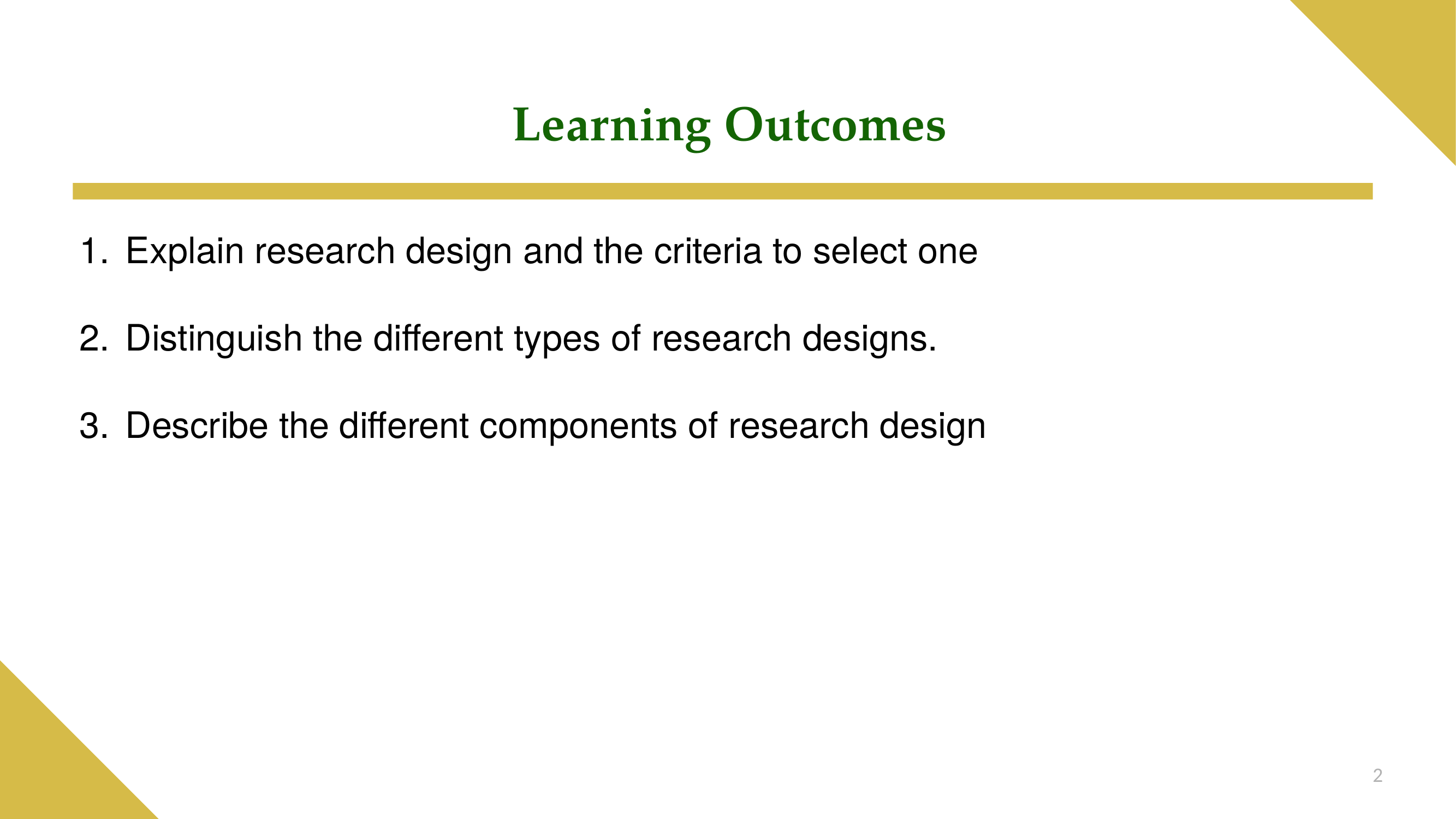

# Learning Outcomes

Explain research design and the criteria to select one

Distinguish the different types of research designs.

Describe the different components of research design

2